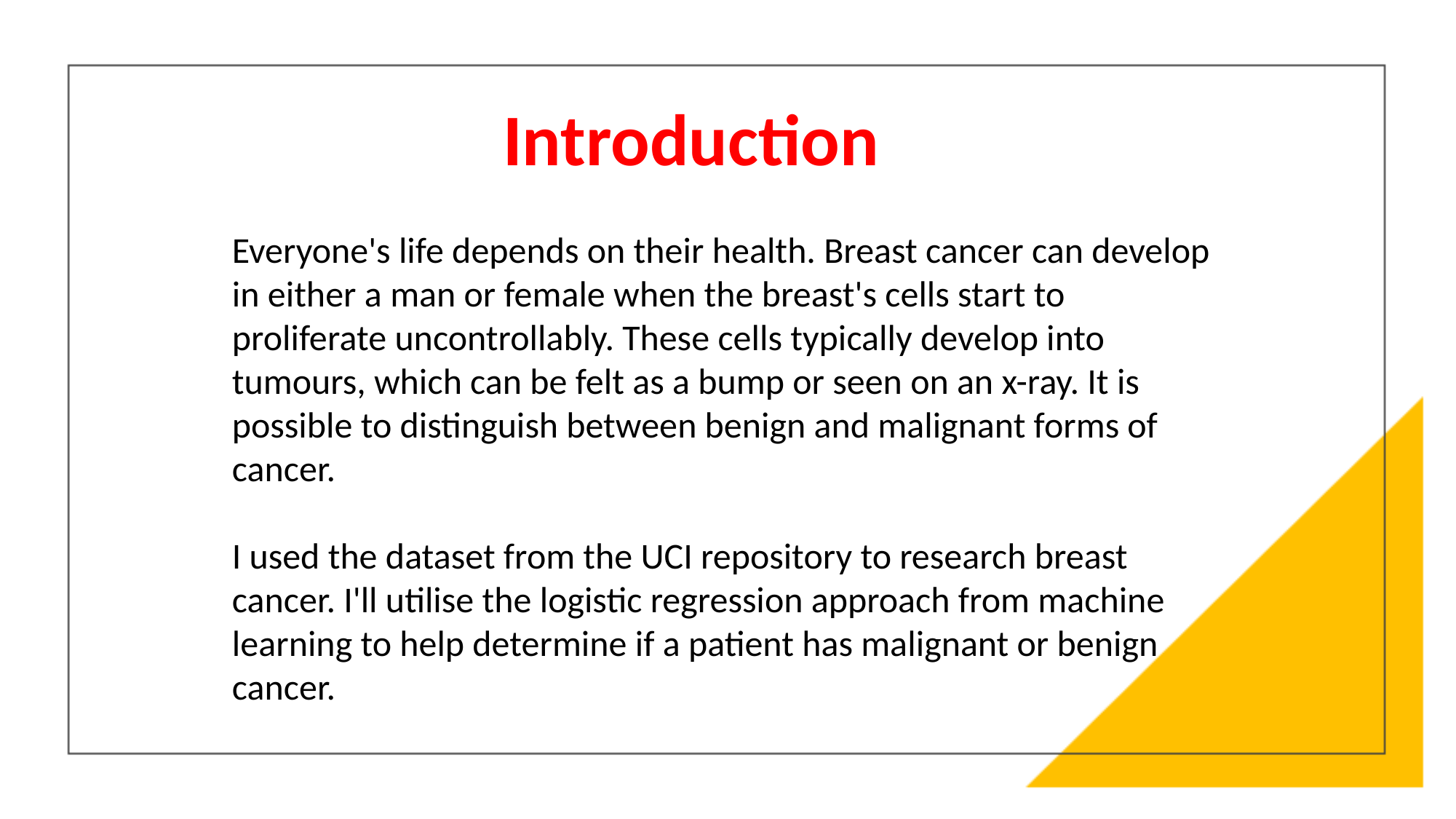

Introduction
Everyone's life depends on their health. Breast cancer can develop in either a man or female when the breast's cells start to proliferate uncontrollably. These cells typically develop into tumours, which can be felt as a bump or seen on an x-ray. It is possible to distinguish between benign and malignant forms of cancer.

I used the dataset from the UCI repository to research breast cancer. I'll utilise the logistic regression approach from machine learning to help determine if a patient has malignant or benign cancer.